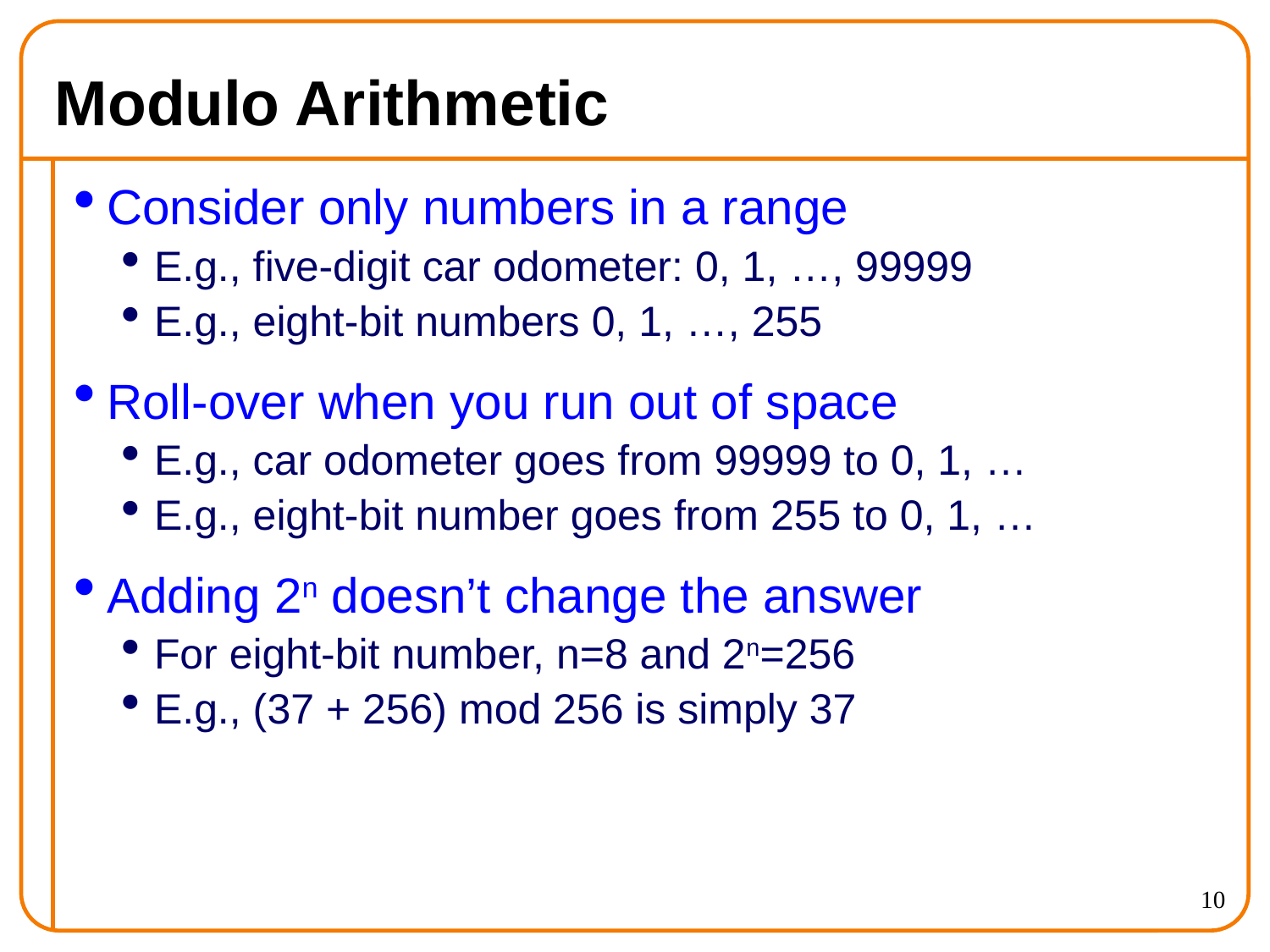

Modulo Arithmetic
Consider only numbers in a range
E.g., five-digit car odometer: 0, 1, …, 99999
E.g., eight-bit numbers 0, 1, …, 255
Roll-over when you run out of space
E.g., car odometer goes from 99999 to 0, 1, …
E.g., eight-bit number goes from 255 to 0, 1, …
Adding 2n doesn’t change the answer
For eight-bit number, n=8 and 2n=256
E.g., (37 + 256) mod 256 is simply 37
10